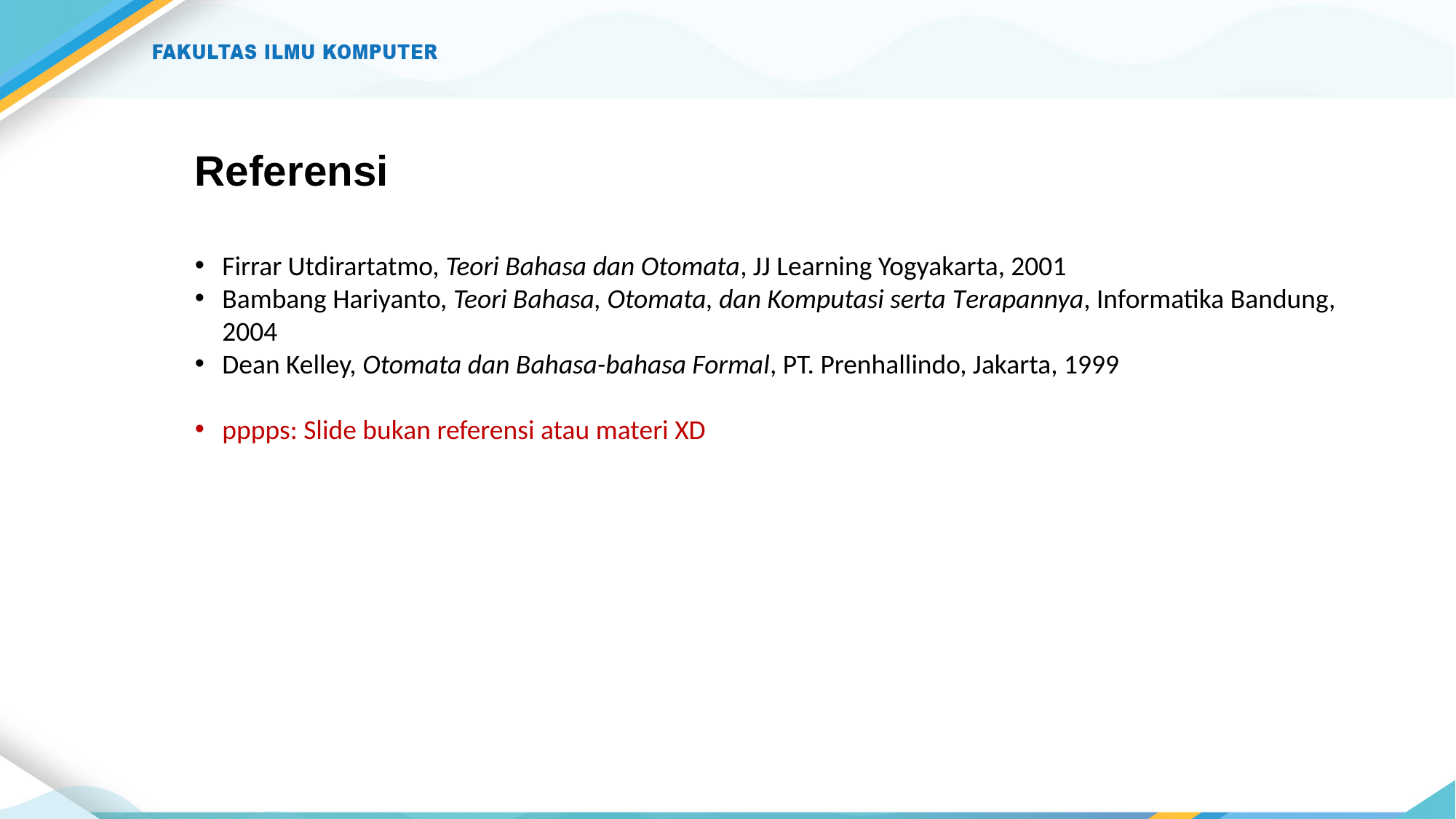

# Referensi
Firrar Utdirartatmo, Teori Bahasa dan Otomata, JJ Learning Yogyakarta, 2001
Bambang Hariyanto, Teori Bahasa, Otomata, dan Komputasi serta Terapannya, Informatika Bandung, 2004
Dean Kelley, Otomata dan Bahasa-bahasa Formal, PT. Prenhallindo, Jakarta, 1999

pppps: Slide bukan referensi atau materi XD